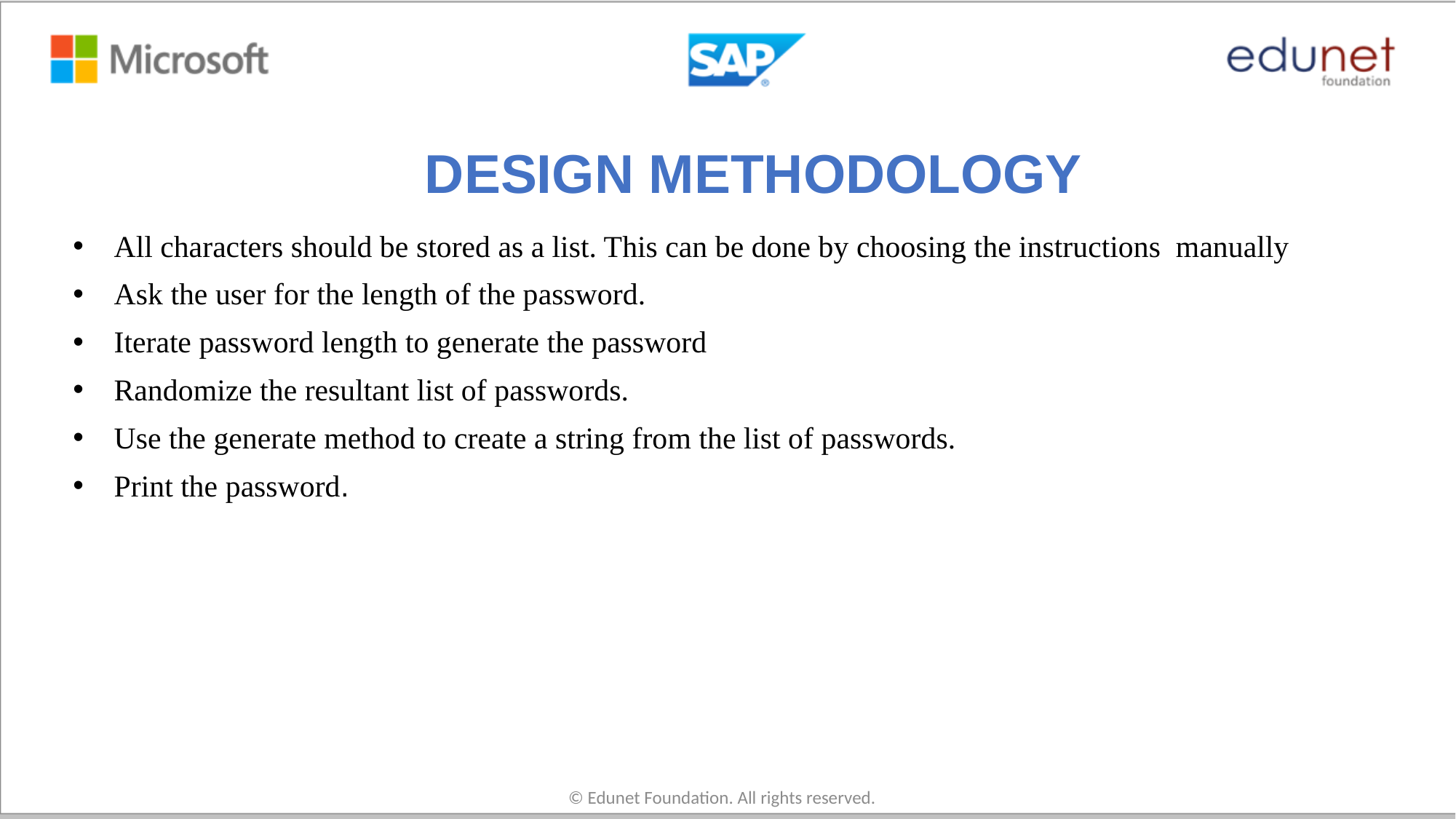

# DESIGN METHODOLOGY
All characters should be stored as a list. This can be done by choosing the instructions  manually
Ask the user for the length of the password.
Iterate password length to generate the password
Randomize the resultant list of passwords.
Use the generate method to create a string from the list of passwords.
Print the password.
© Edunet Foundation. All rights reserved.